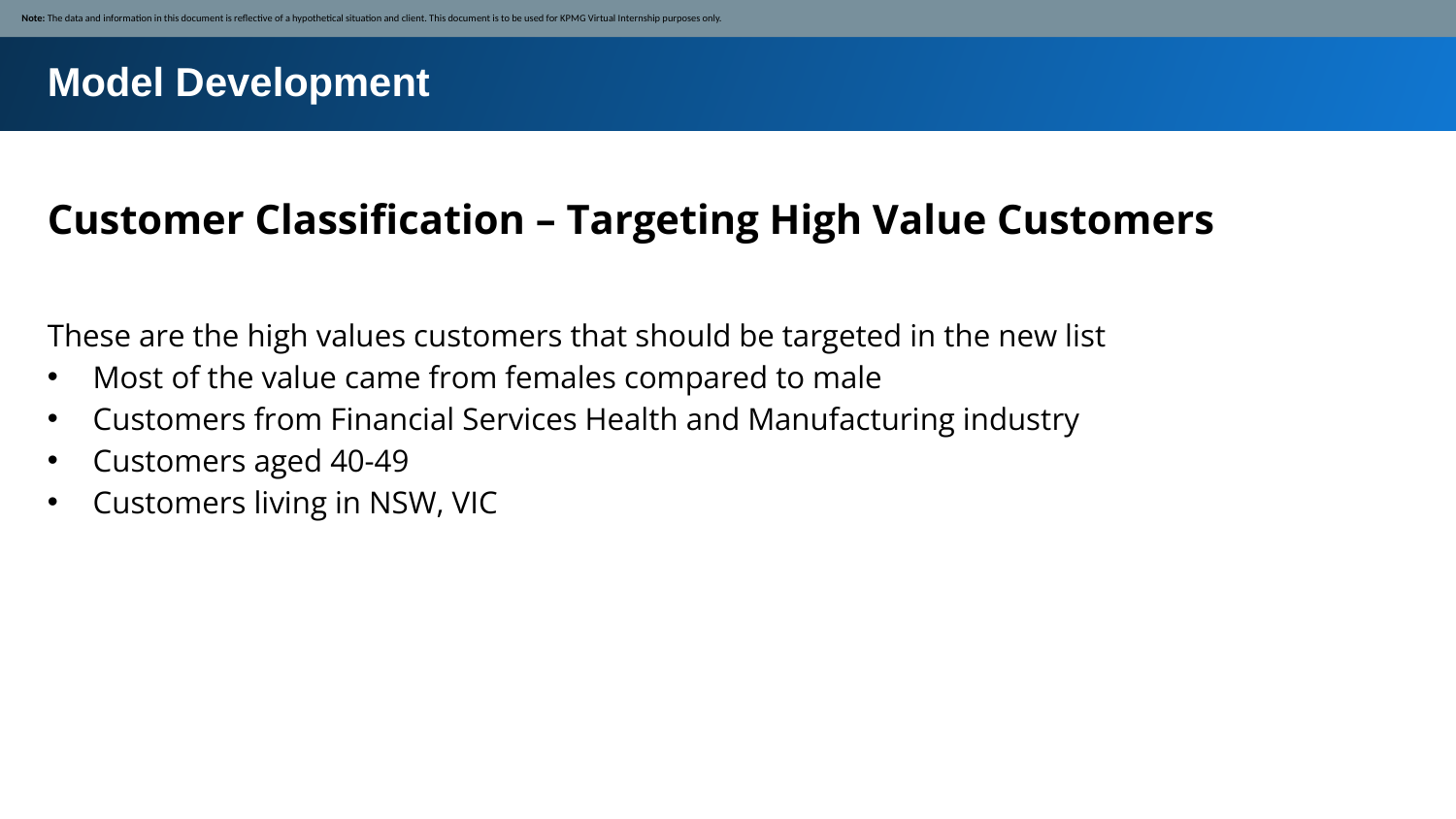

Note: The data and information in this document is reflective of a hypothetical situation and client. This document is to be used for KPMG Virtual Internship purposes only.
Model Development
Customer Classification – Targeting High Value Customers
These are the high values customers that should be targeted in the new list
Most of the value came from females compared to male
Customers from Financial Services Health and Manufacturing industry
Customers aged 40-49
Customers living in NSW, VIC